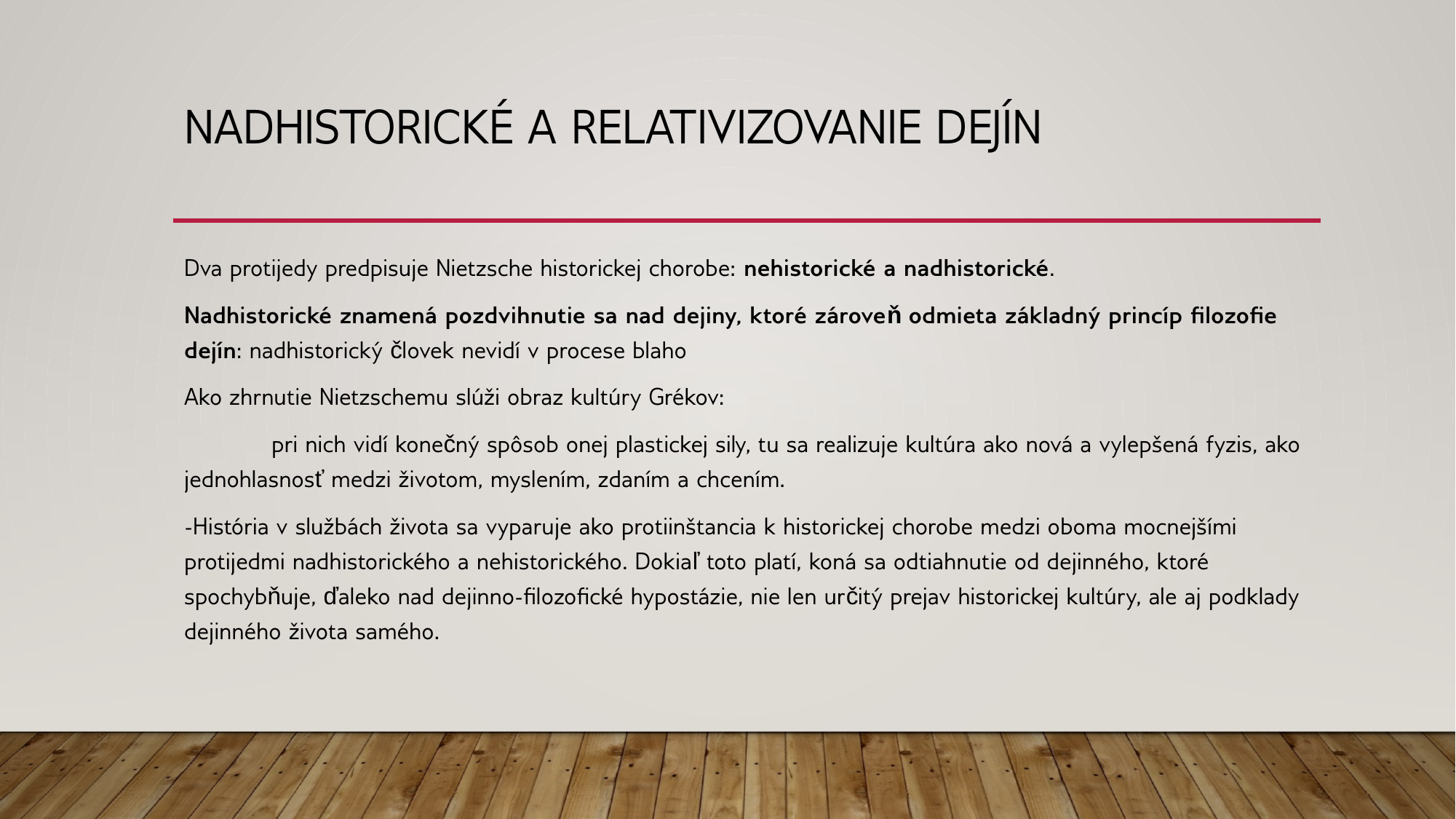

# Nadhistorické a relativizovanie dejín
Dva protijedy predpisuje Nietzsche historickej chorobe: nehistorické a nadhistorické.
Nadhistorické znamená pozdvihnutie sa nad dejiny, ktoré zároveň odmieta základný princíp filozofie dejín: nadhistorický človek nevidí v procese blaho
Ako zhrnutie Nietzschemu slúži obraz kultúry Grékov:
	pri nich vidí konečný spôsob onej plastickej sily, tu sa realizuje kultúra ako nová a vylepšená fyzis, ako jednohlasnosť medzi životom, myslením, zdaním a chcením.
-História v službách života sa vyparuje ako protiinštancia k historickej chorobe medzi oboma mocnejšími protijedmi nadhistorického a nehistorického. Dokiaľ toto platí, koná sa odtiahnutie od dejinného, ktoré spochybňuje, ďaleko nad dejinno-filozofické hypostázie, nie len určitý prejav historickej kultúry, ale aj podklady dejinného života samého.